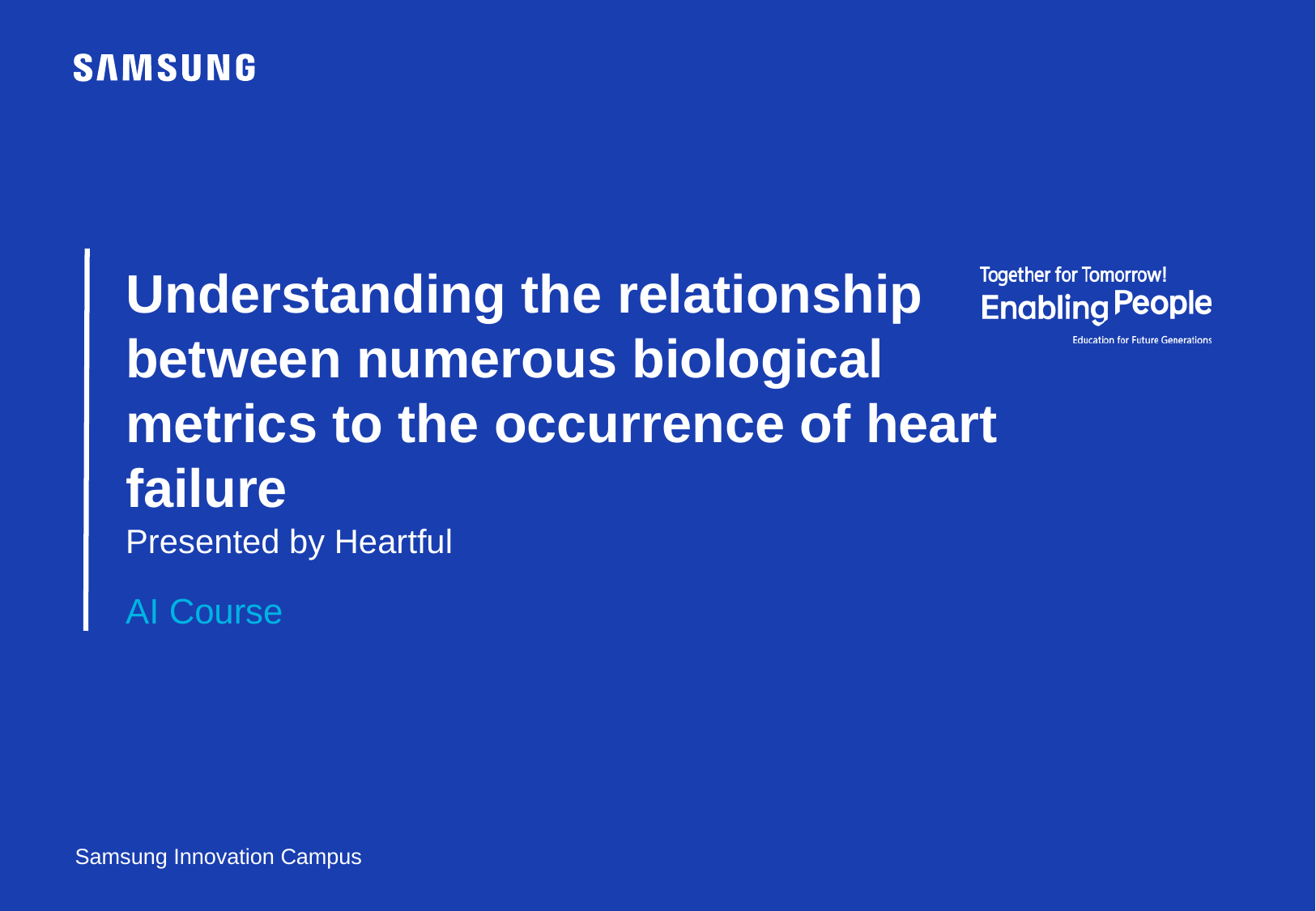

Understanding the relationship between numerous biological metrics to the occurrence of heart failure
Presented by Heartful
AI Course